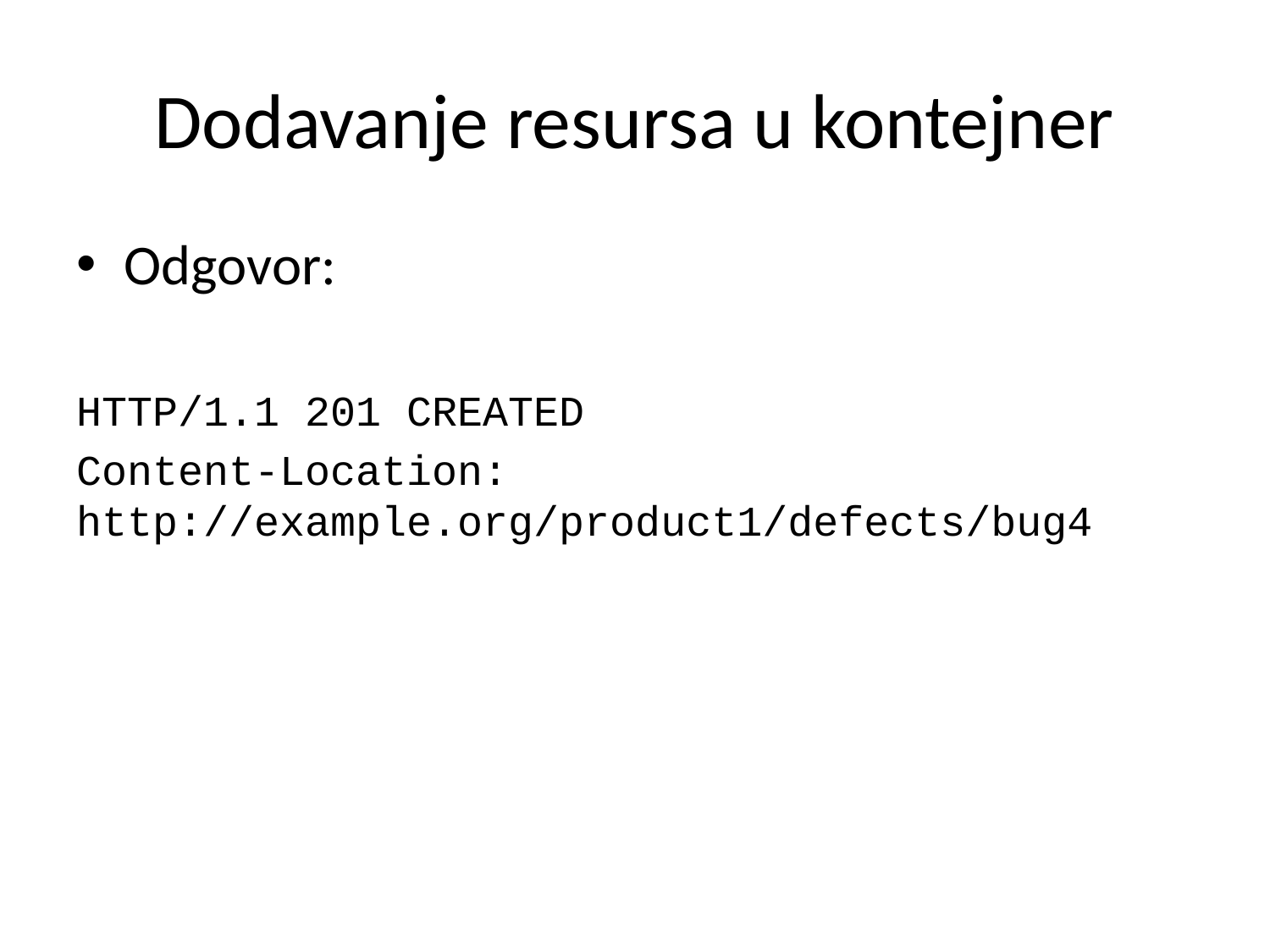

# Dodavanje resursa u kontejner
Odgovor:

HTTP/1.1 201 CREATED
Content-Location: http://example.org/product1/defects/bug4